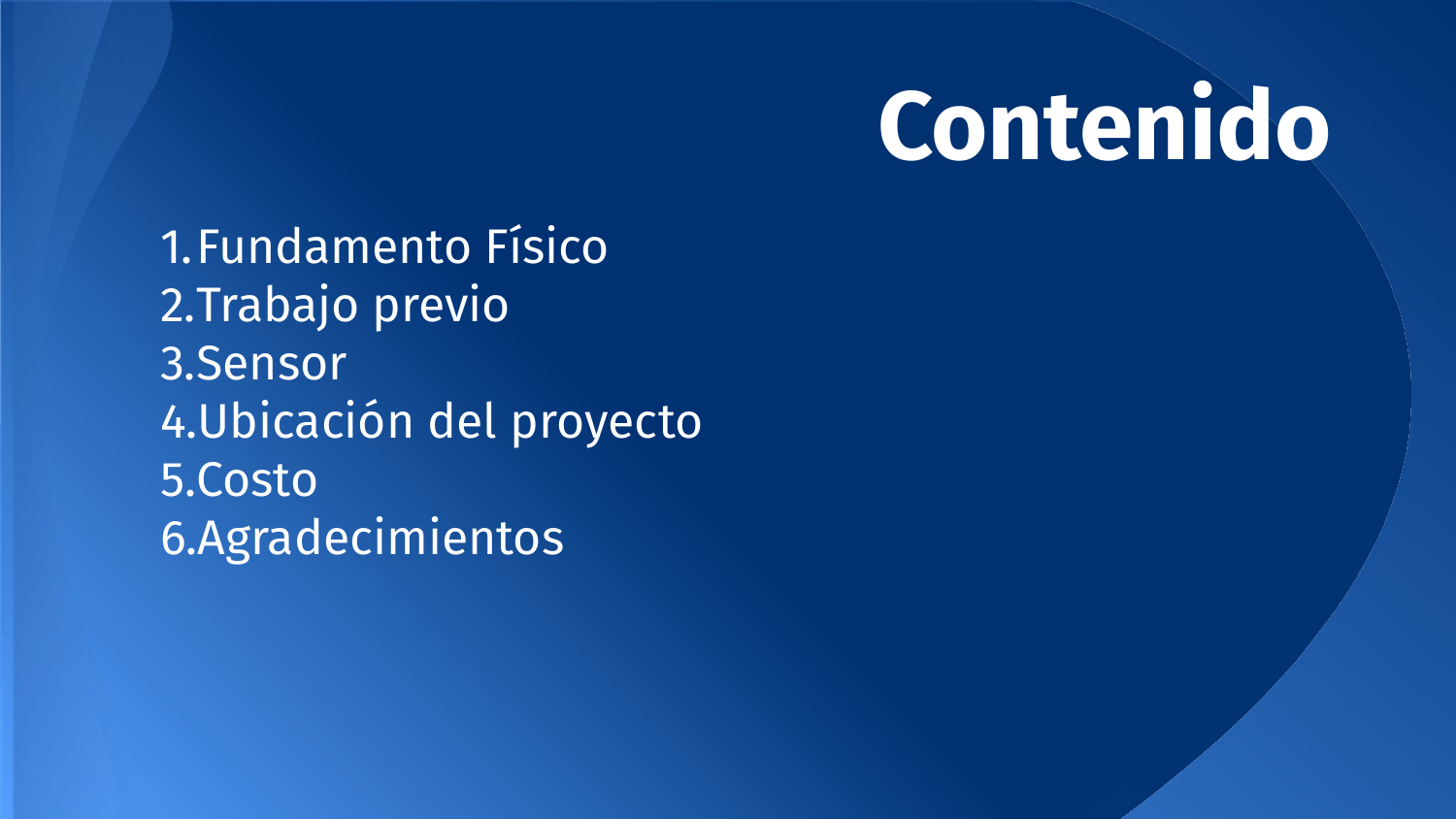

# Contenido
Fundamento Físico
Trabajo previo
Sensor
Ubicación del proyecto
Costo
Agradecimientos